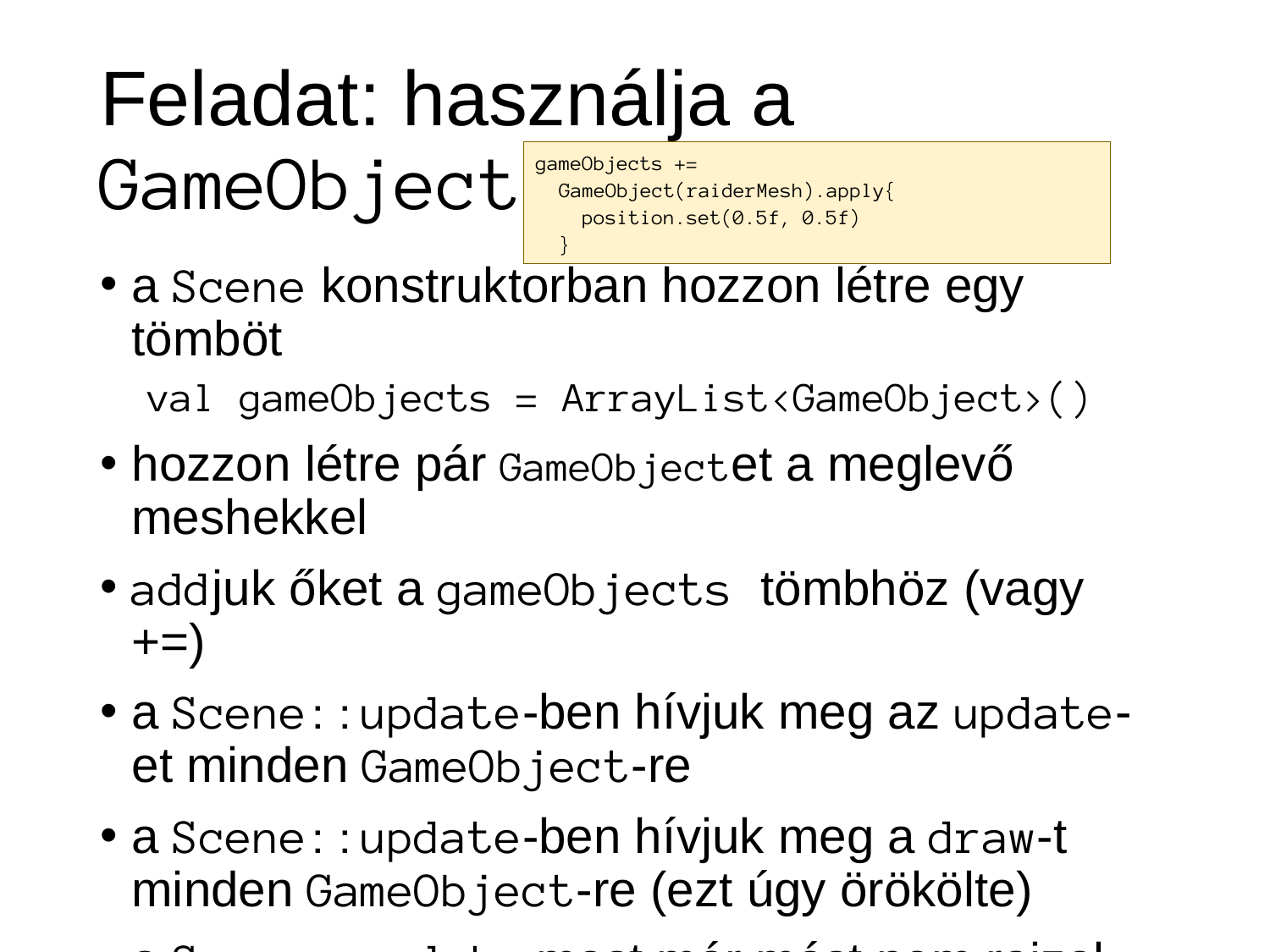

# Feladat: használja a GameObject-et
gameObjects +=
  GameObject(raiderMesh).apply{
    position.set(0.5f, 0.5f)
  }
a Scene konstruktorban hozzon létre egy tömböt
val gameObjects = ArrayList<GameObject>()
hozzon létre pár GameObjectet a meglevő meshekkel
addjuk őket a gameObjects tömbhöz (vagy +=)
a Scene::update-ben hívjuk meg az update-et minden GameObject-re
a Scene::update-ben hívjuk meg a draw-t minden GameObject-re (ezt úgy örökölte)
a Scene::update most már mást nem rajzol
de animálni animálhat, és a képet törölheti